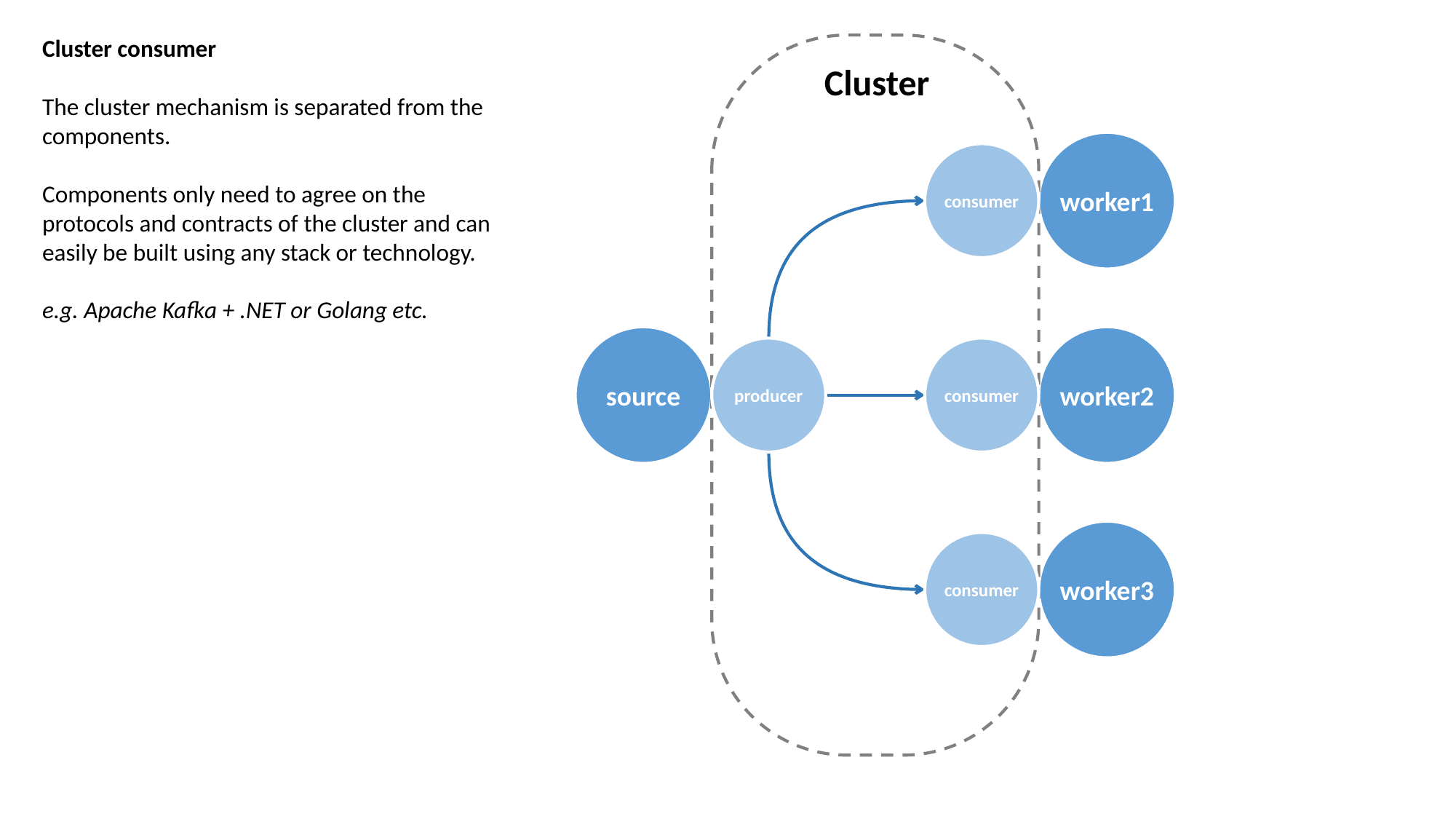

Cluster consumer

The cluster mechanism is separated from the components.
Components only need to agree on the protocols and contracts of the cluster and can easily be built using any stack or technology.

e.g. Apache Kafka + .NET or Golang etc.

Cluster
worker1
consumer
source
worker2
producer
consumer
worker3
consumer